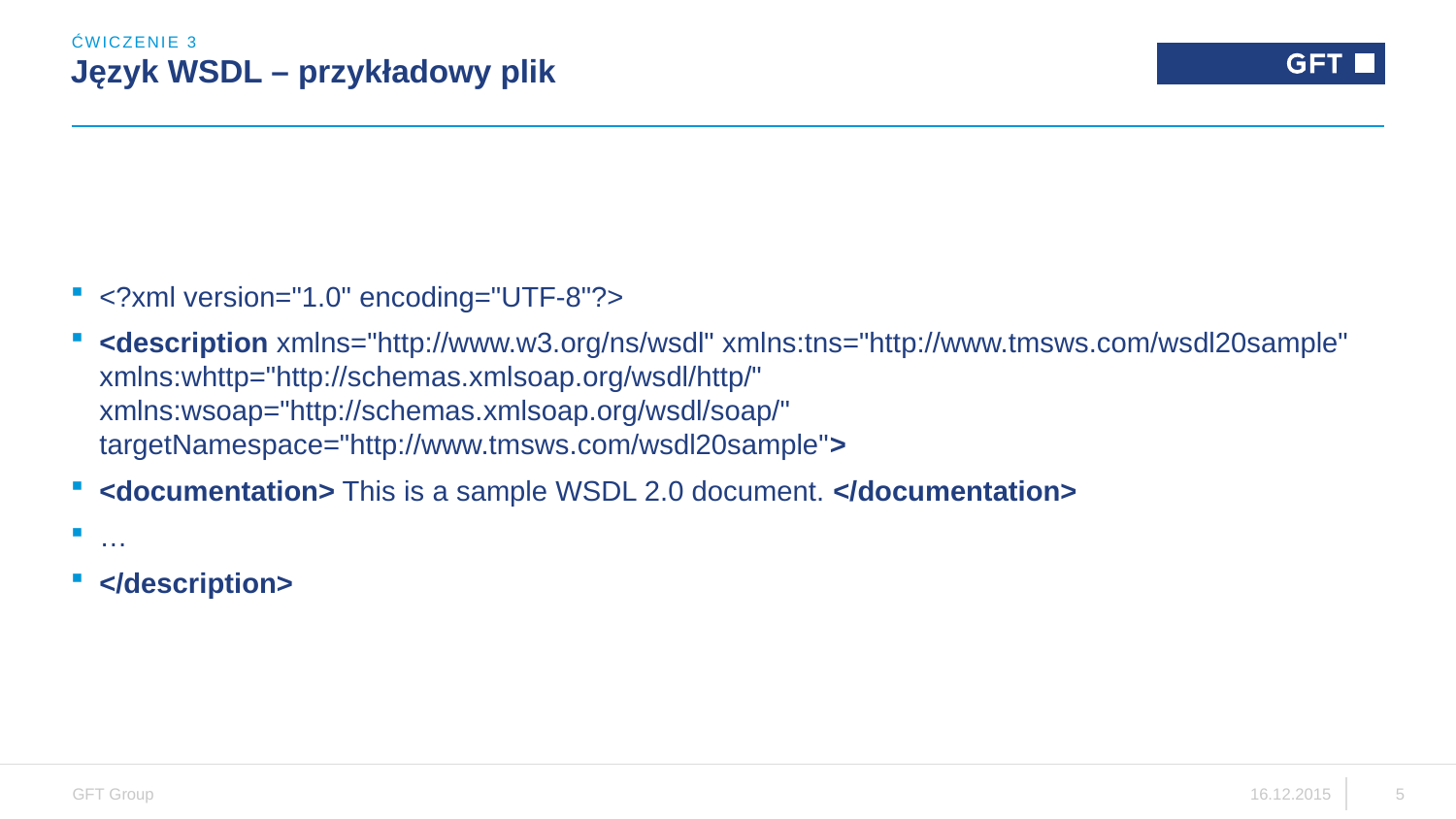

ĆWICZENIE 3
# Język WSDL – przykładowy plik

<?xml version="1.0" encoding="UTF-8"?>
<description xmlns="http://www.w3.org/ns/wsdl" xmlns:tns="http://www.tmsws.com/wsdl20sample" xmlns:whttp="http://schemas.xmlsoap.org/wsdl/http/" xmlns:wsoap="http://schemas.xmlsoap.org/wsdl/soap/" targetNamespace="http://www.tmsws.com/wsdl20sample">
<documentation> This is a sample WSDL 2.0 document. </documentation>
…
</description>